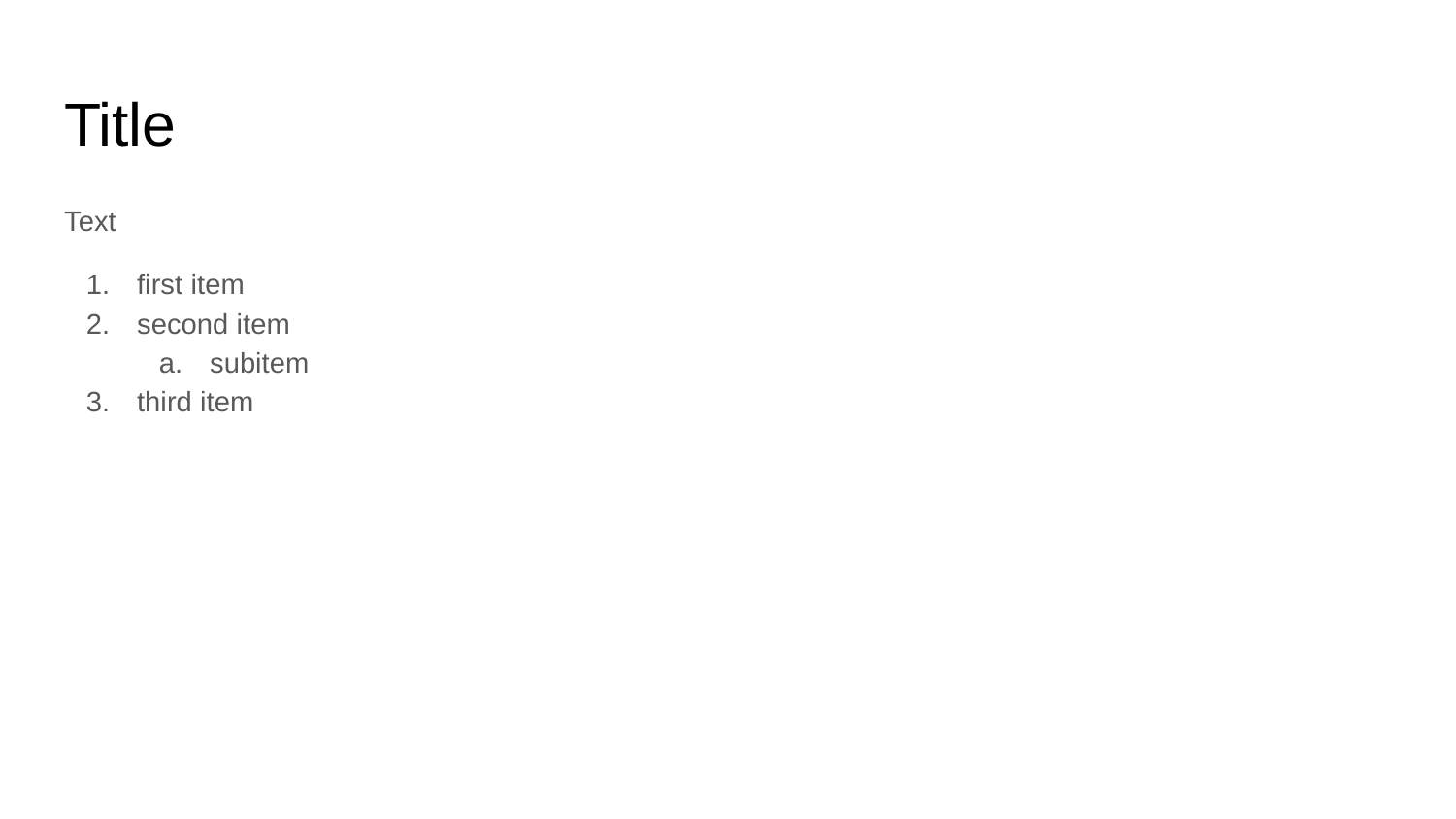

# Title
Text
first item
second item
subitem
third item